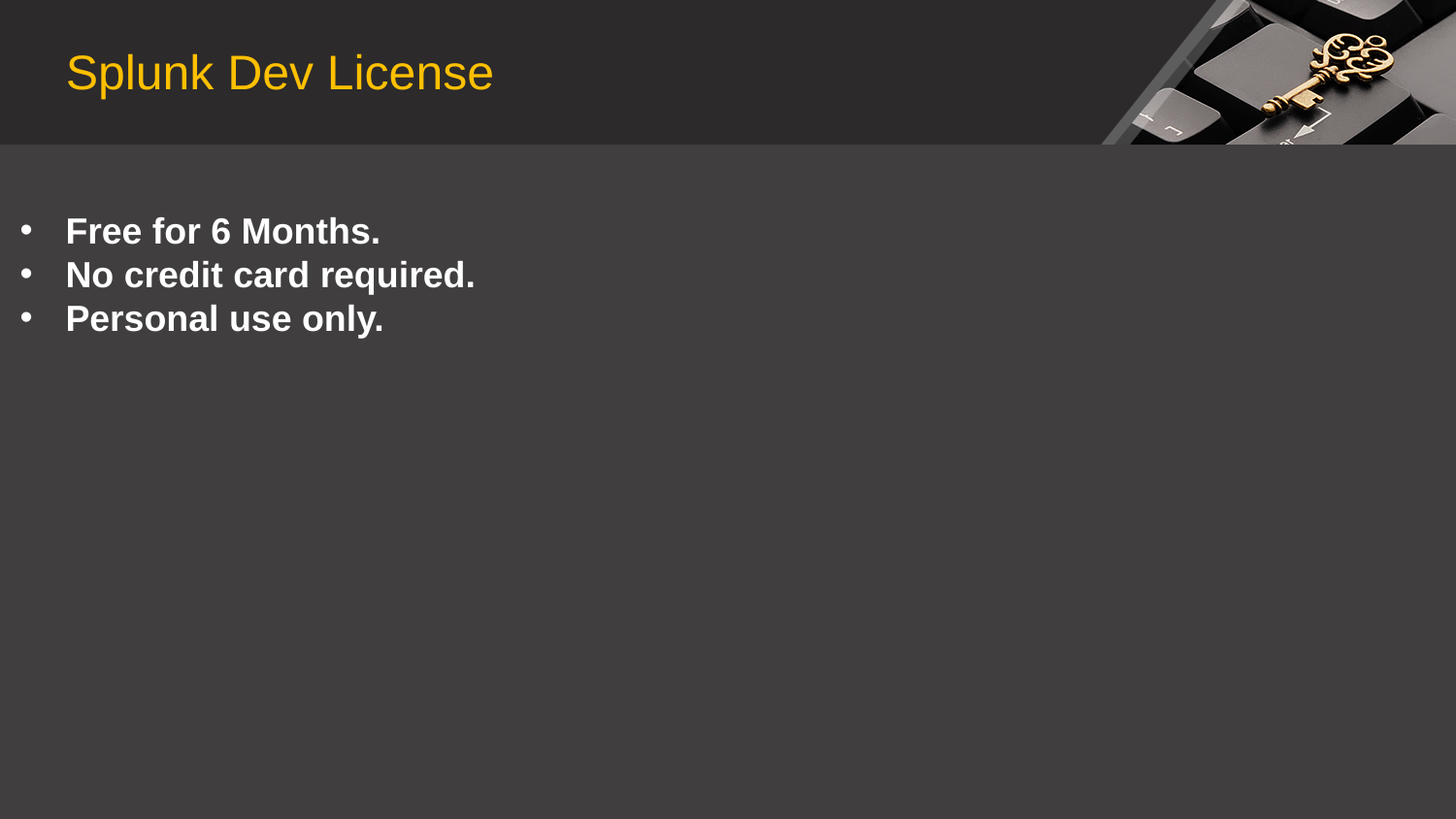

Splunk Dev License

Free for 6 Months.
No credit card required.
Personal use only.